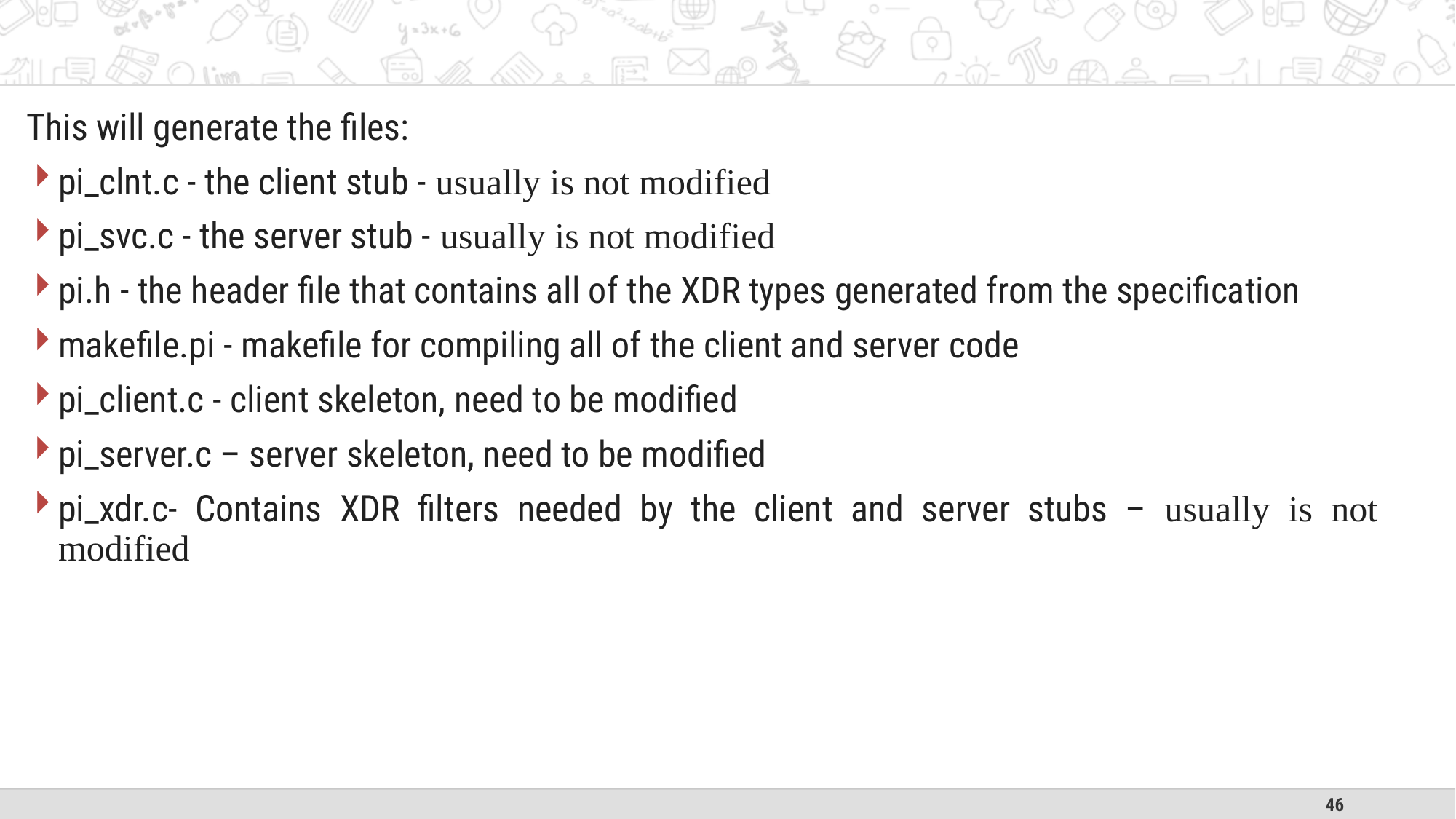

#
This will generate the files:
pi_clnt.c - the client stub - usually is not modified
pi_svc.c - the server stub - usually is not modified
pi.h - the header file that contains all of the XDR types generated from the specification
makefile.pi - makefile for compiling all of the client and server code
pi_client.c - client skeleton, need to be modified
pi_server.c – server skeleton, need to be modified
pi_xdr.c- Contains XDR filters needed by the client and server stubs – usually is not modified